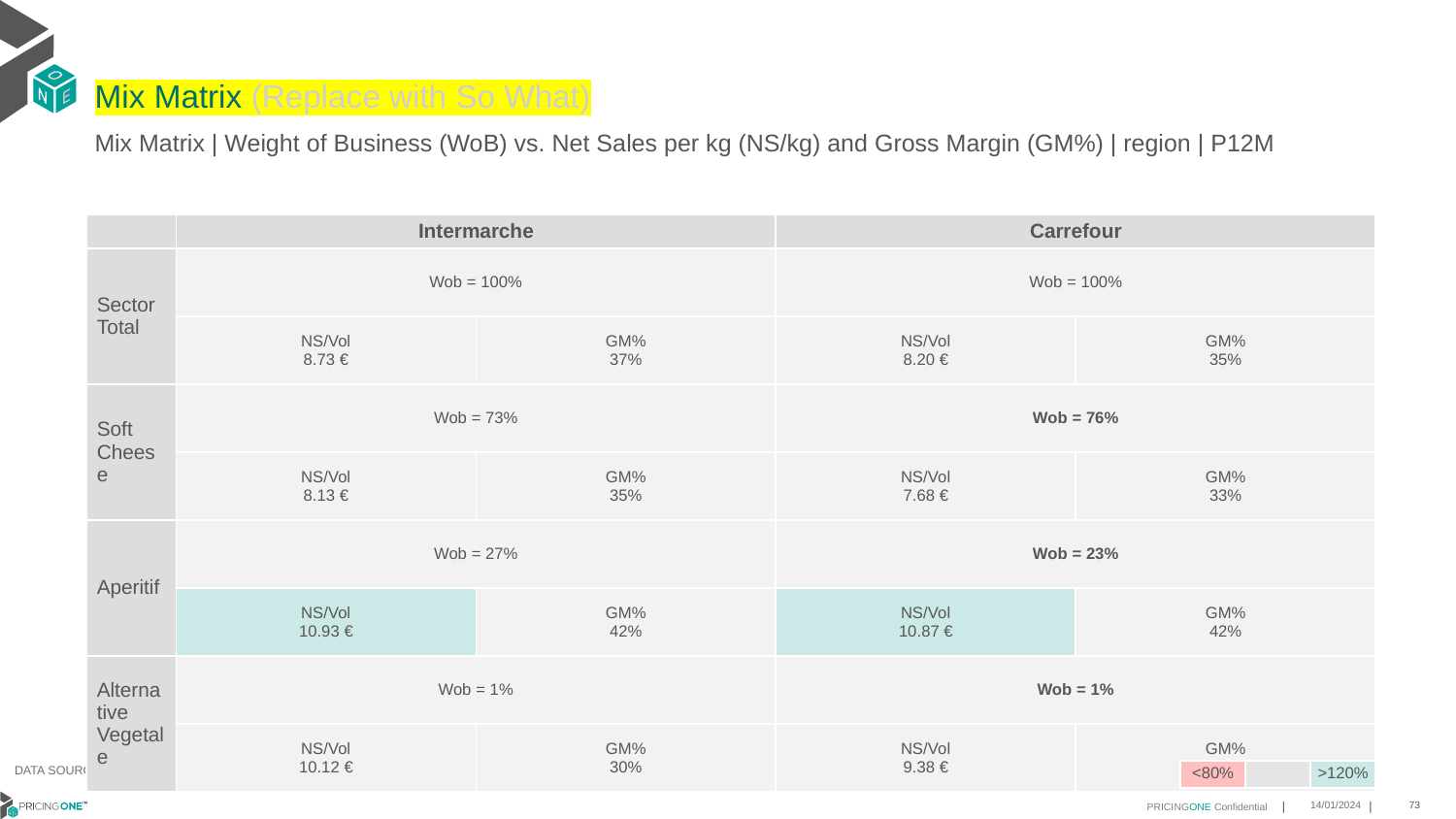

# Mix Matrix (Replace with So What)
Mix Matrix | Weight of Business (WoB) vs. Net Sales per kg (NS/kg) and Gross Margin (GM%) | region | P12M
|  | Intermarche |  | Carrefour |  |
| --- | --- | --- | --- | --- |
| Sector Total | Wob = 100% |  | Wob = 100% |  |
|  | NS/Vol 8.73 € | GM% 37% | NS/Vol 8.20 € | GM% 35% |
| Soft Cheese | Wob = 73% |  | Wob = 76% |  |
|  | NS/Vol 8.13 € | GM% 35% | NS/Vol 7.68 € | GM% 33% |
| Aperitif | Wob = 27% |  | Wob = 23% |  |
|  | NS/Vol 10.93 € | GM% 42% | NS/Vol 10.87 € | GM% 42% |
| Alternative Vegetale | Wob = 1% |  | Wob = 1% |  |
|  | NS/Vol 10.12 € | GM% 30% | NS/Vol 9.38 € | GM% 30% |
DATA SOURCE: Client P&L
| <80% |  | >120% |
| --- | --- | --- |

14/01/2024
73